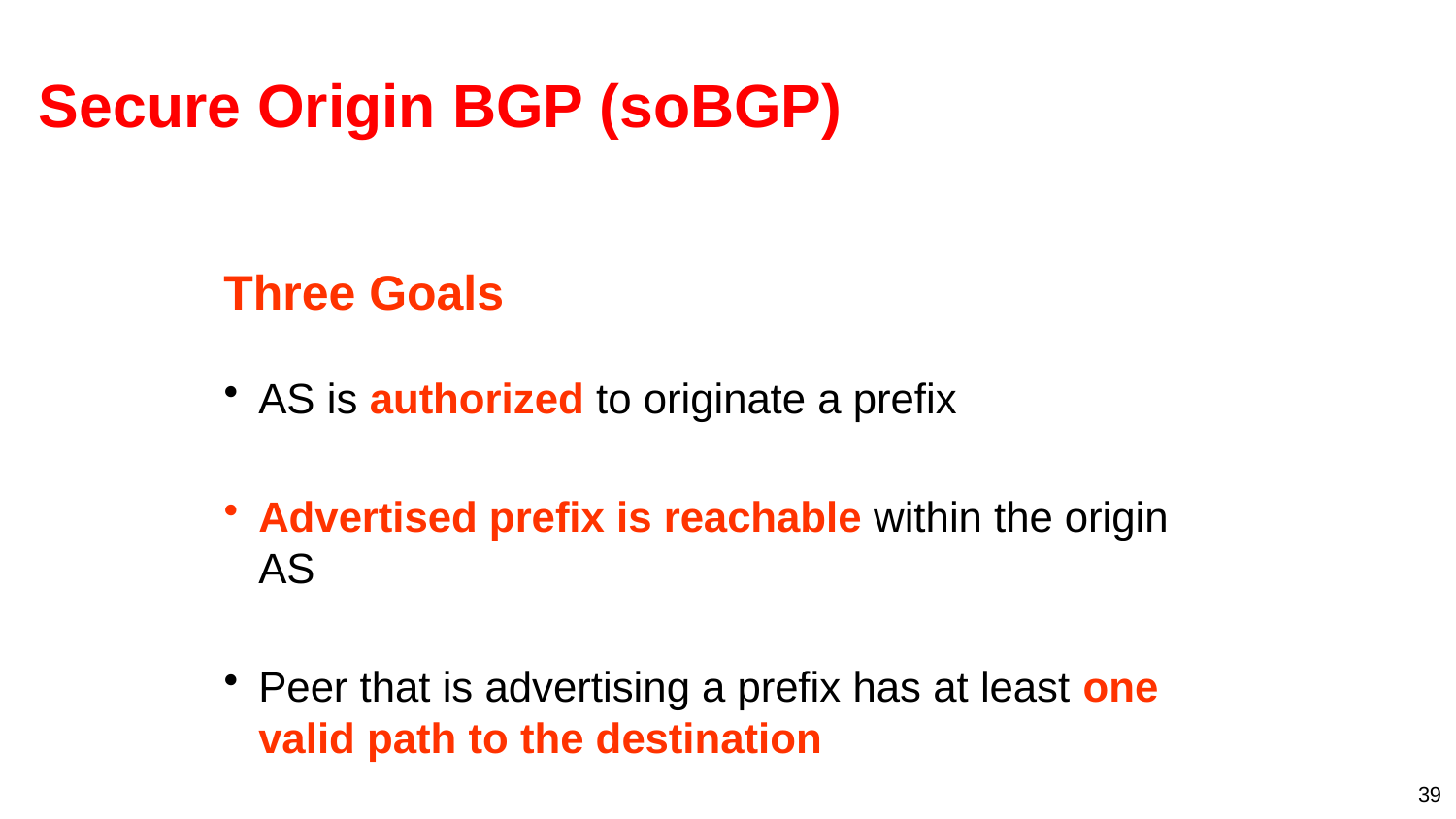

# Secure Origin BGP (soBGP)
Three Goals
AS is authorized to originate a prefix

Advertised prefix is reachable within the origin AS

Peer that is advertising a prefix has at least one valid path to the destination
39